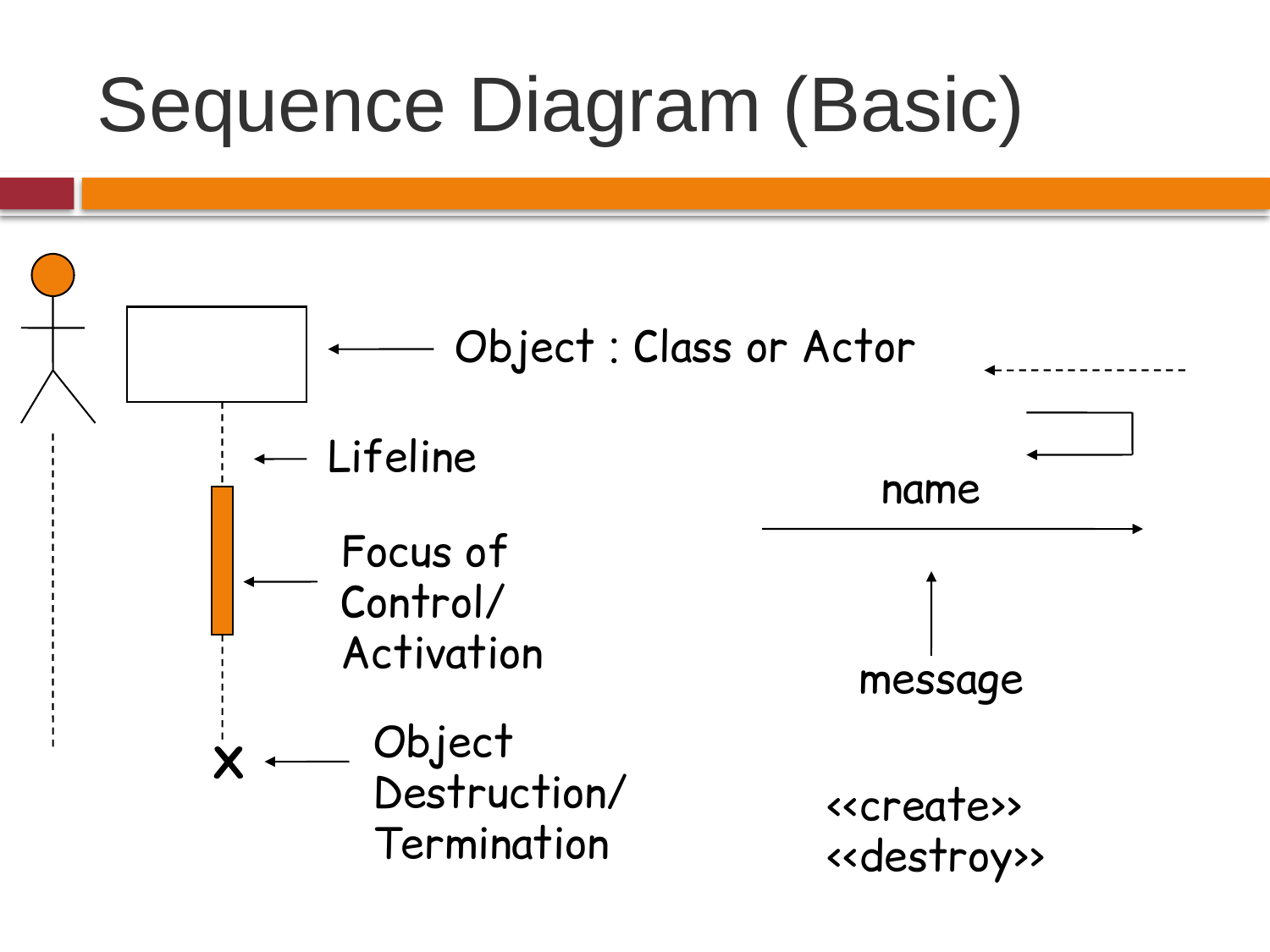

# Sequence Diagram (Basic)

Object : Class or Actor

Lifeline

name

Focus of
Control/
Activation

message
Object
Destruction/
Termination
X

<<create>>
<<destroy>>